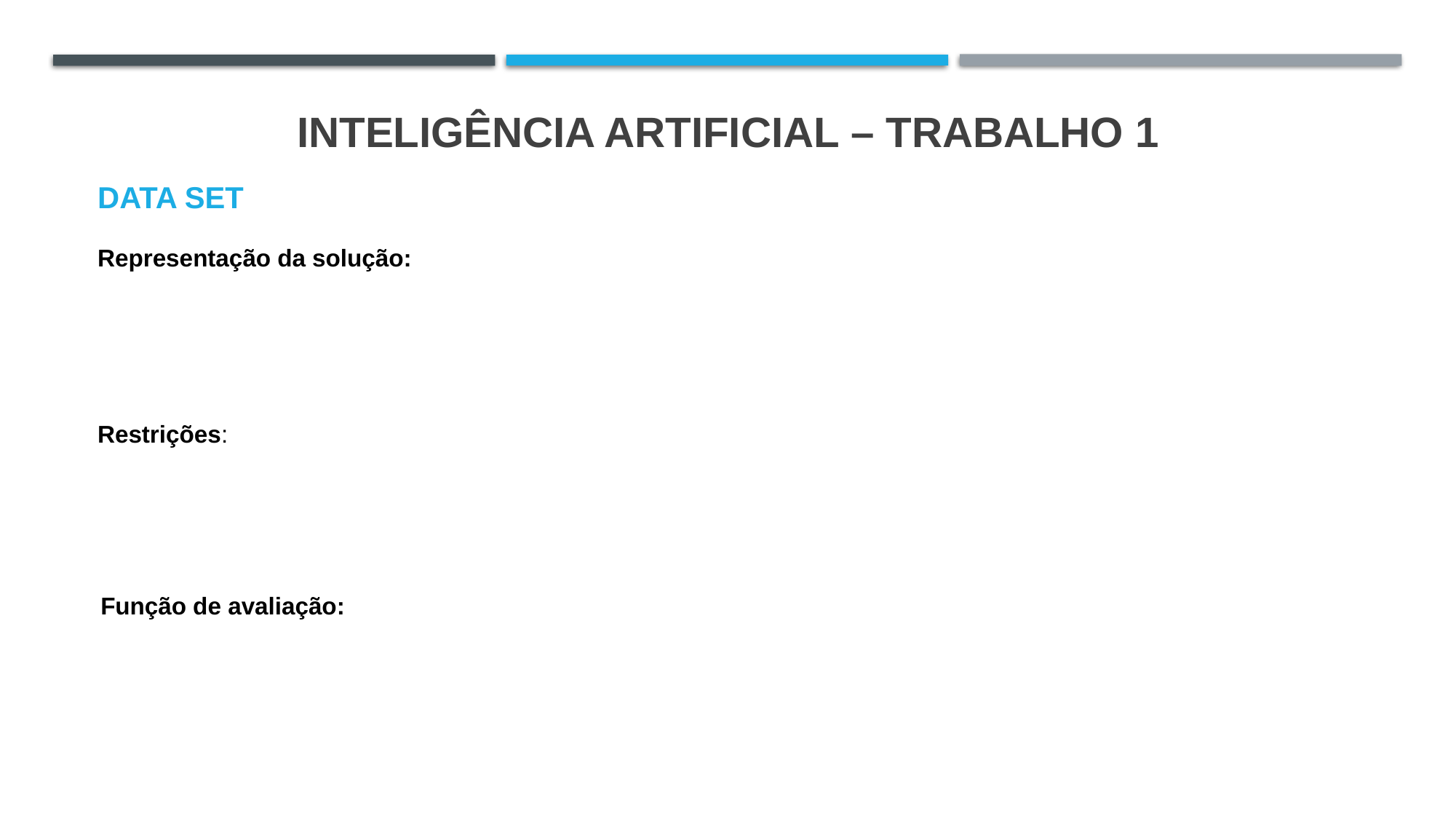

Inteligência Artificial – trabalho 1
DATA SET
Representação da solução:

Restrições:
Função de avaliação: